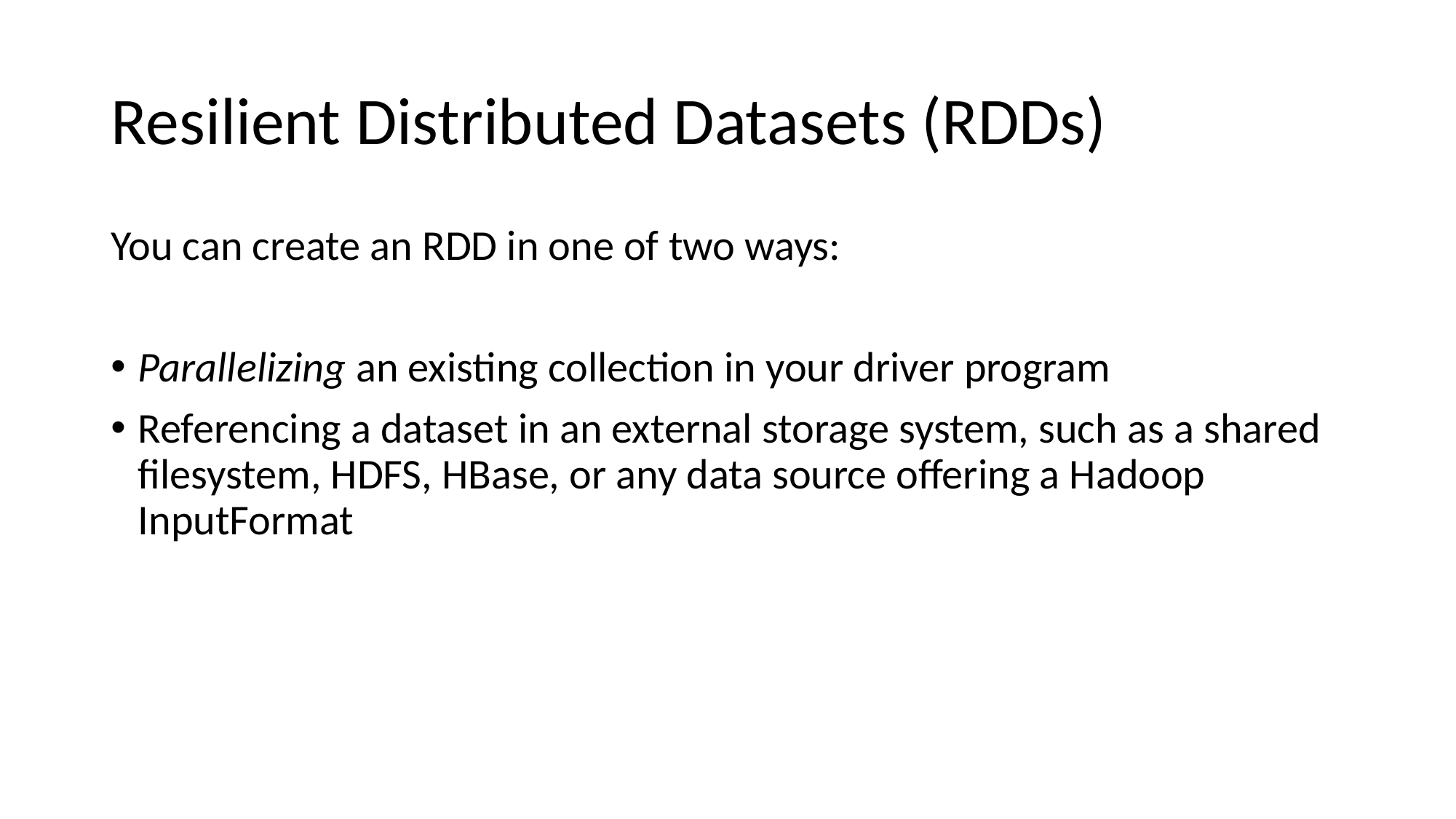

# Resilient Distributed Datasets (RDDs)
You can create an RDD in one of two ways:

Parallelizing an existing collection in your driver program
Referencing a dataset in an external storage system, such as a shared filesystem, HDFS, HBase, or any data source offering a Hadoop InputFormat